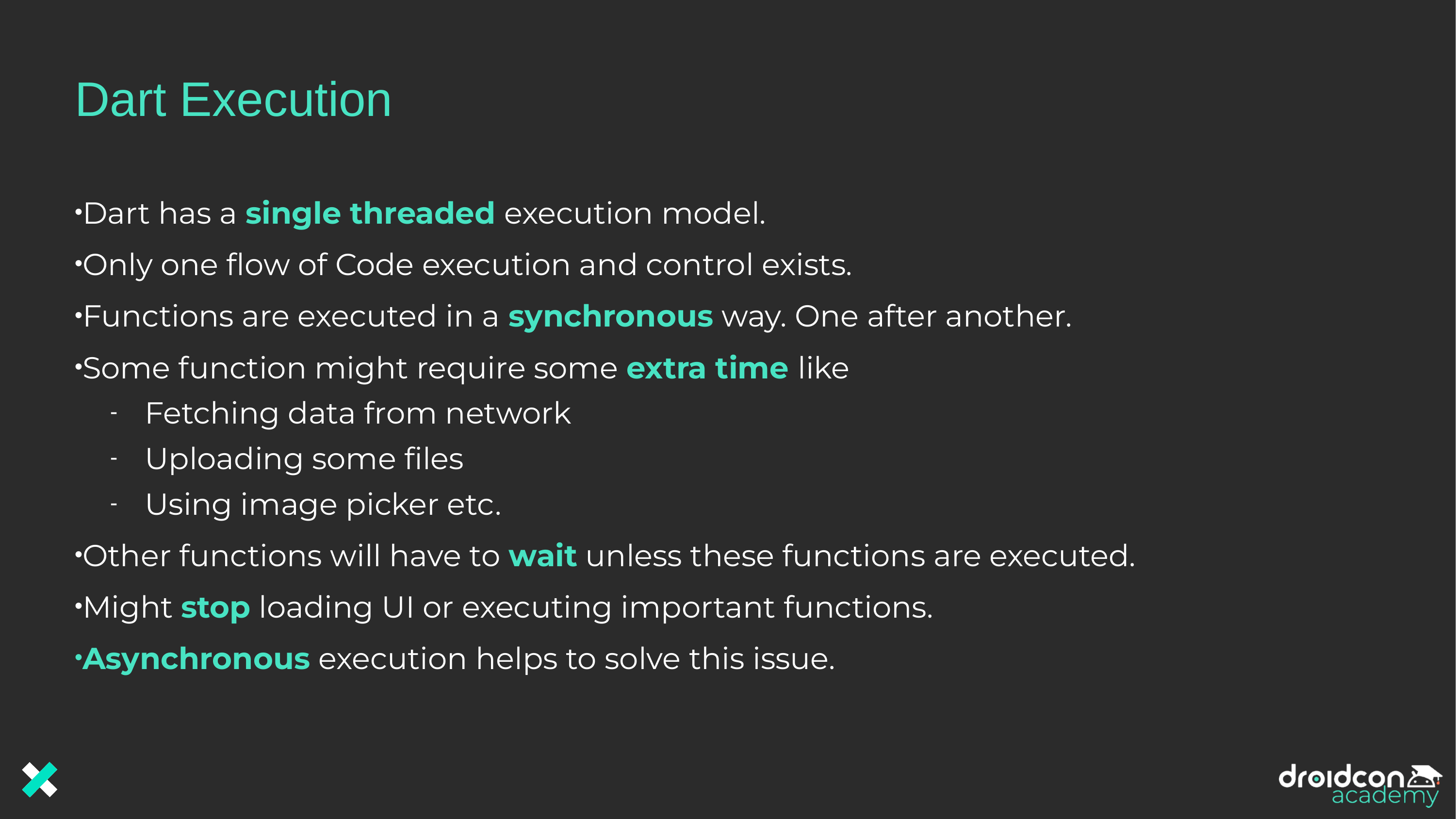

# Dart Execution
Dart has a single threaded execution model.
Only one flow of Code execution and control exists.
Functions are executed in a synchronous way. One after another.
Some function might require some extra time like
Fetching data from network
Uploading some files
Using image picker etc.
Other functions will have to wait unless these functions are executed.
Might stop loading UI or executing important functions.
Asynchronous execution helps to solve this issue.